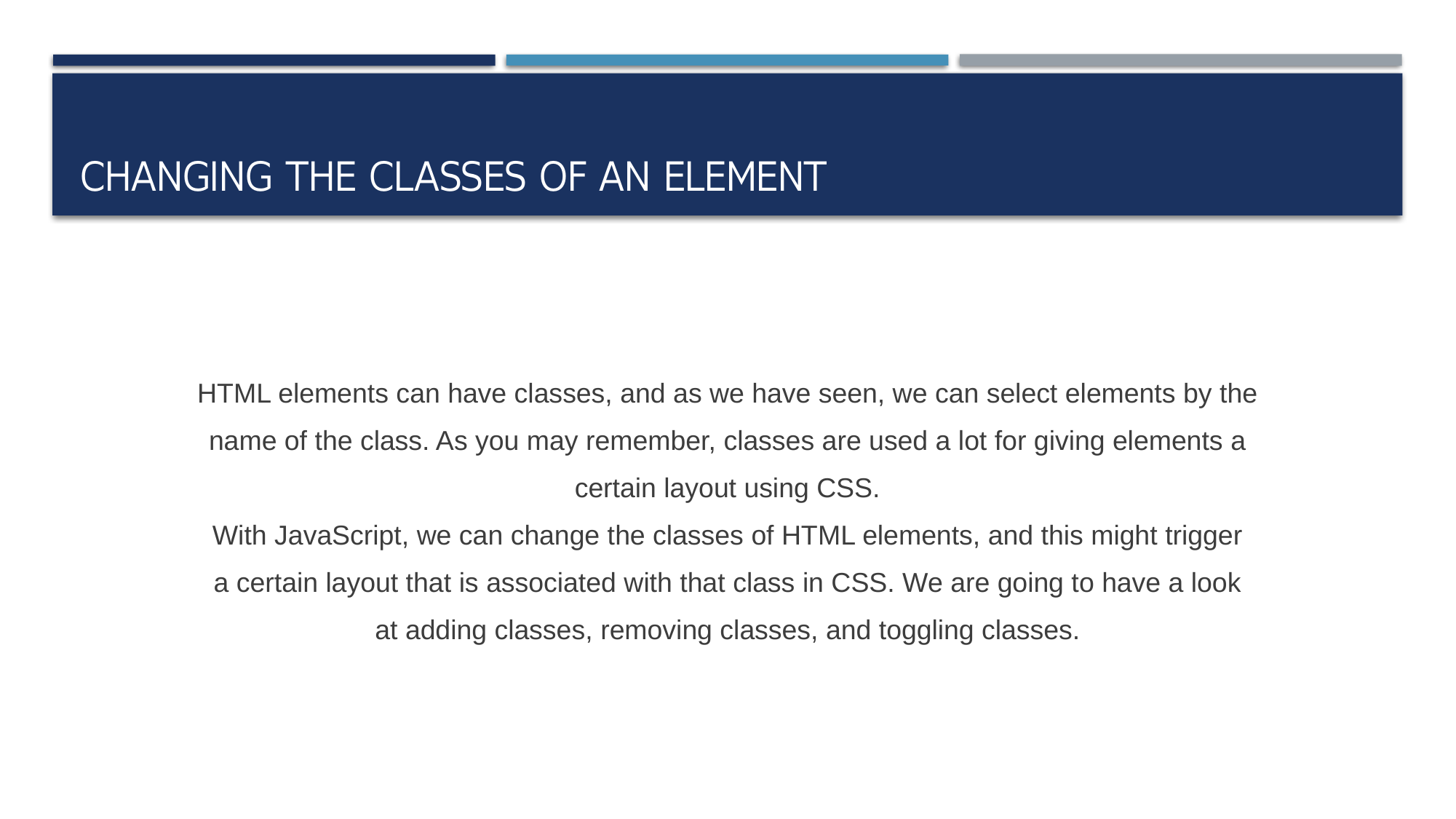

# Changing the classes of an element
HTML elements can have classes, and as we have seen, we can select elements by the
name of the class. As you may remember, classes are used a lot for giving elements a
certain layout using CSS.
With JavaScript, we can change the classes of HTML elements, and this might trigger
a certain layout that is associated with that class in CSS. We are going to have a look
at adding classes, removing classes, and toggling classes.